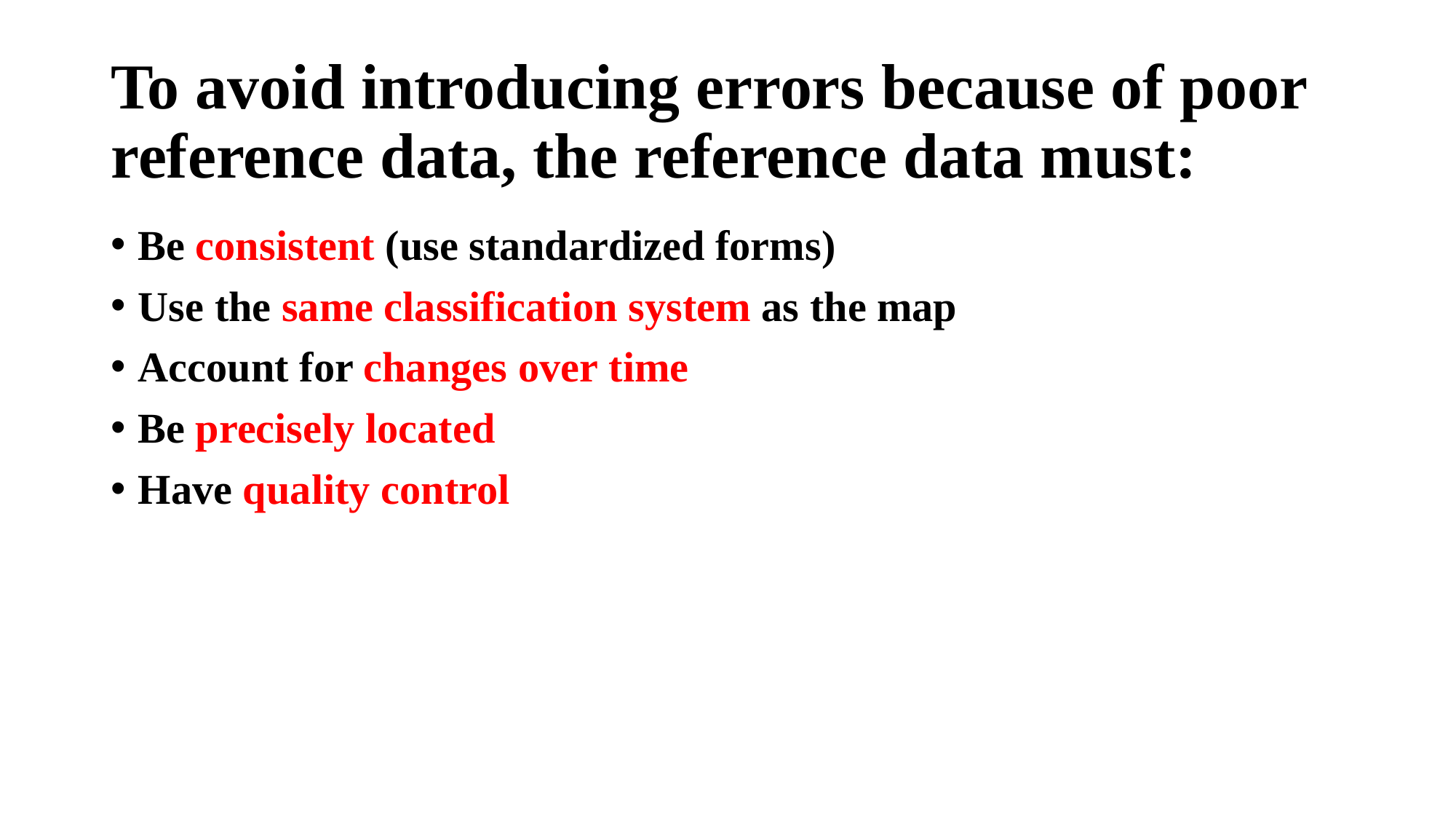

# To avoid introducing errors because of poor reference data, the reference data must:
Be consistent (use standardized forms)
Use the same classification system as the map
Account for changes over time
Be precisely located
Have quality control